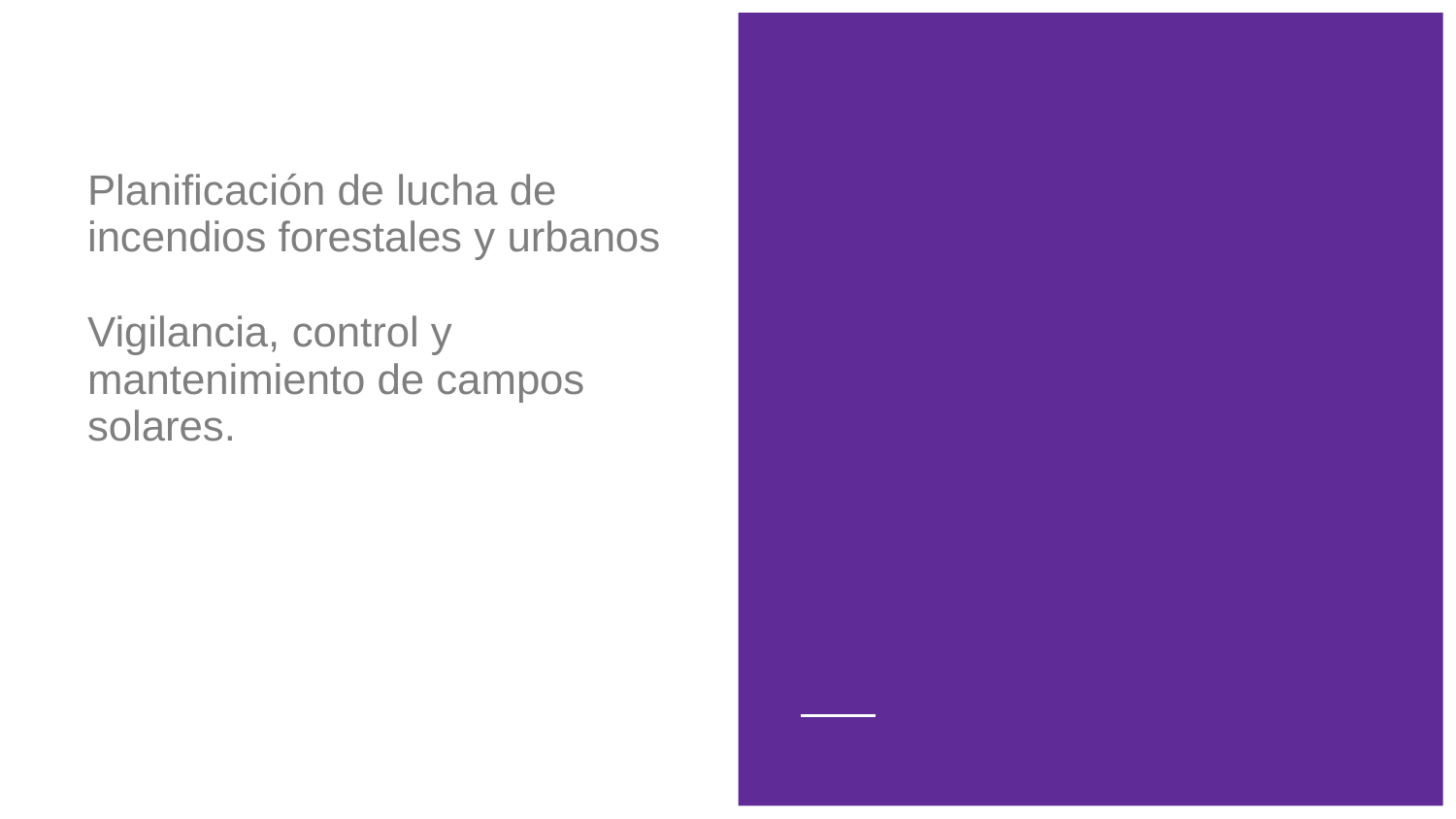

Planificación de lucha de incendios forestales y urbanos

Vigilancia, control y mantenimiento de campos solares.